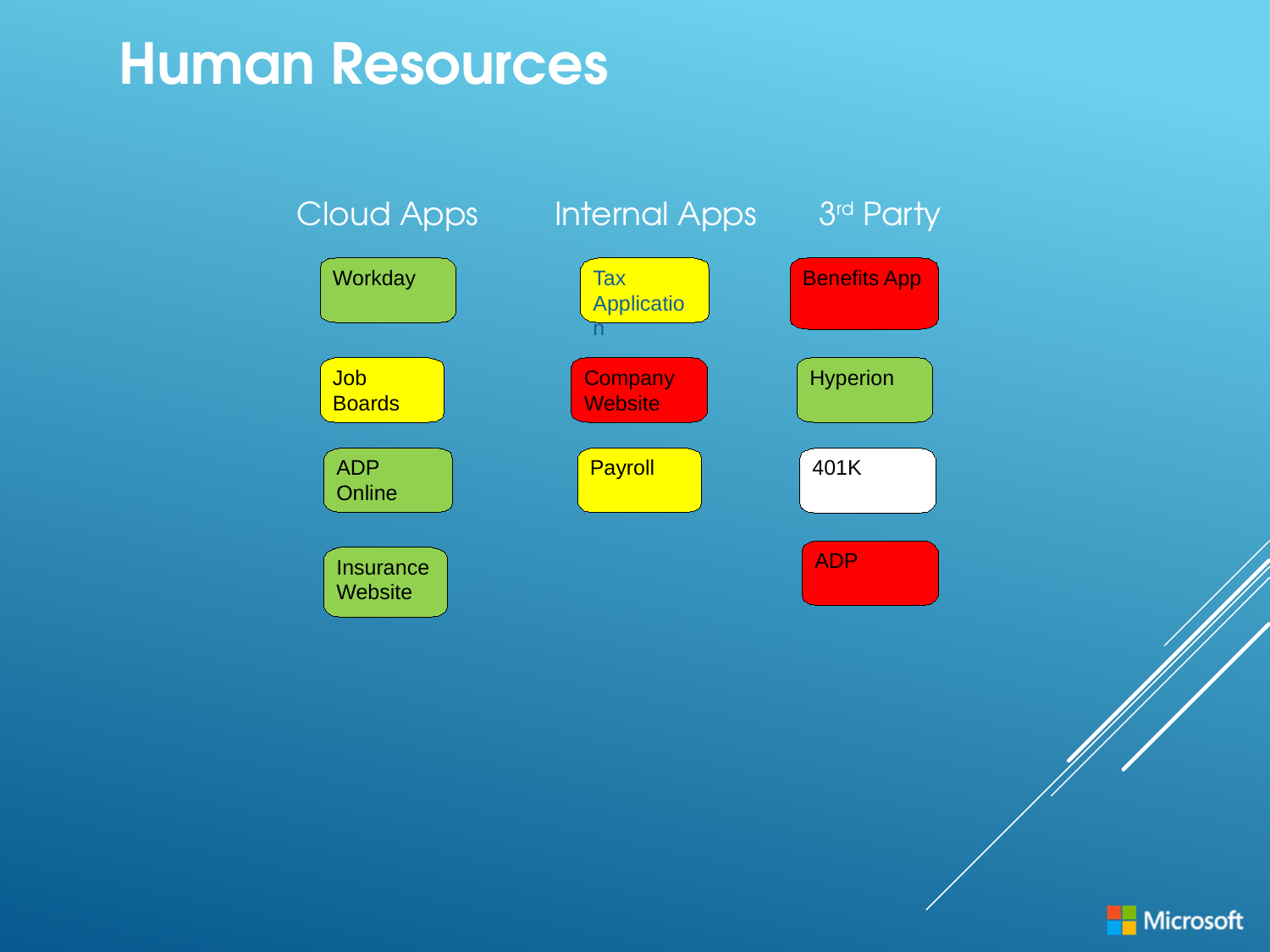

Human Resources
Cloud Apps
Internal Apps
3rd Party

Workday
Tax Application
Benefits App
Job Boards
Company Website
Hyperion
ADP Online
Payroll
401K
ADP
Insurance
Website